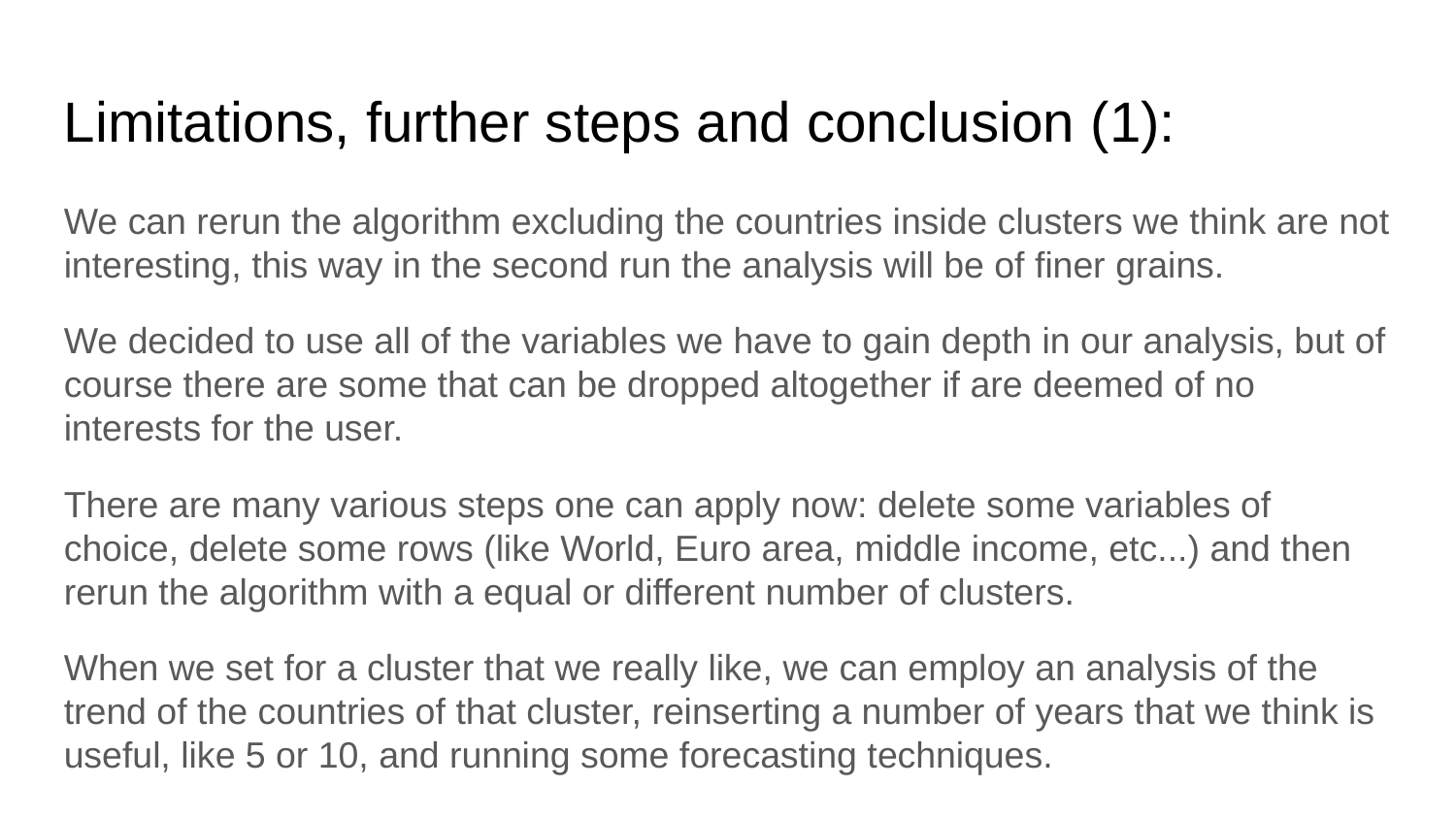

Limitations, further steps and conclusion (1):
We can rerun the algorithm excluding the countries inside clusters we think are not interesting, this way in the second run the analysis will be of finer grains.
We decided to use all of the variables we have to gain depth in our analysis, but of course there are some that can be dropped altogether if are deemed of no interests for the user.
There are many various steps one can apply now: delete some variables of choice, delete some rows (like World, Euro area, middle income, etc...) and then rerun the algorithm with a equal or different number of clusters.
When we set for a cluster that we really like, we can employ an analysis of the trend of the countries of that cluster, reinserting a number of years that we think is useful, like 5 or 10, and running some forecasting techniques.